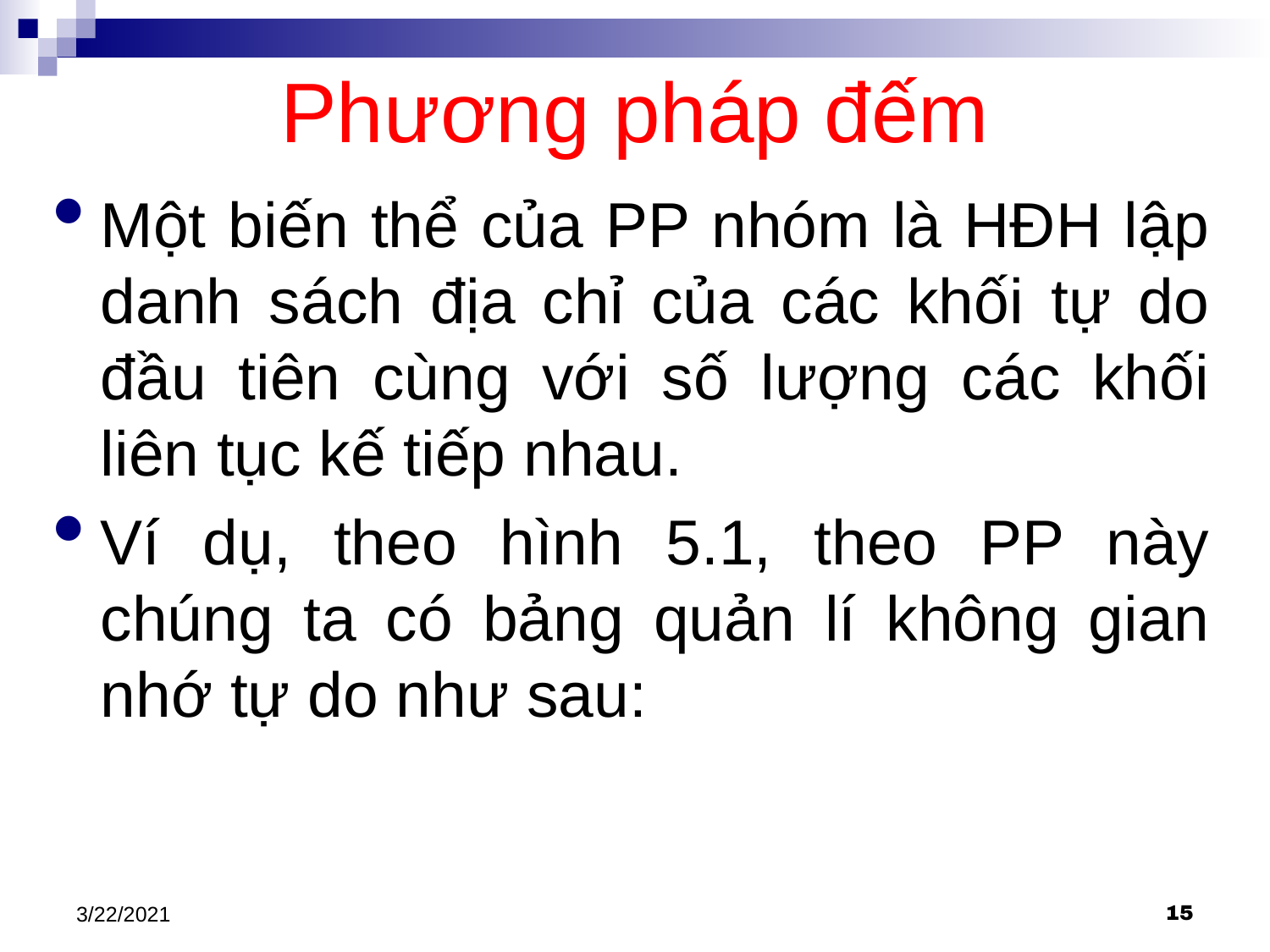

# Phương pháp đếm
Một biến thể của PP nhóm là HĐH lập danh sách địa chỉ của các khối tự do đầu tiên cùng với số lượng các khối liên tục kế tiếp nhau.
Ví dụ, theo hình 5.1, theo PP này chúng ta có bảng quản lí không gian nhớ tự do như sau:

3/22/2021
15